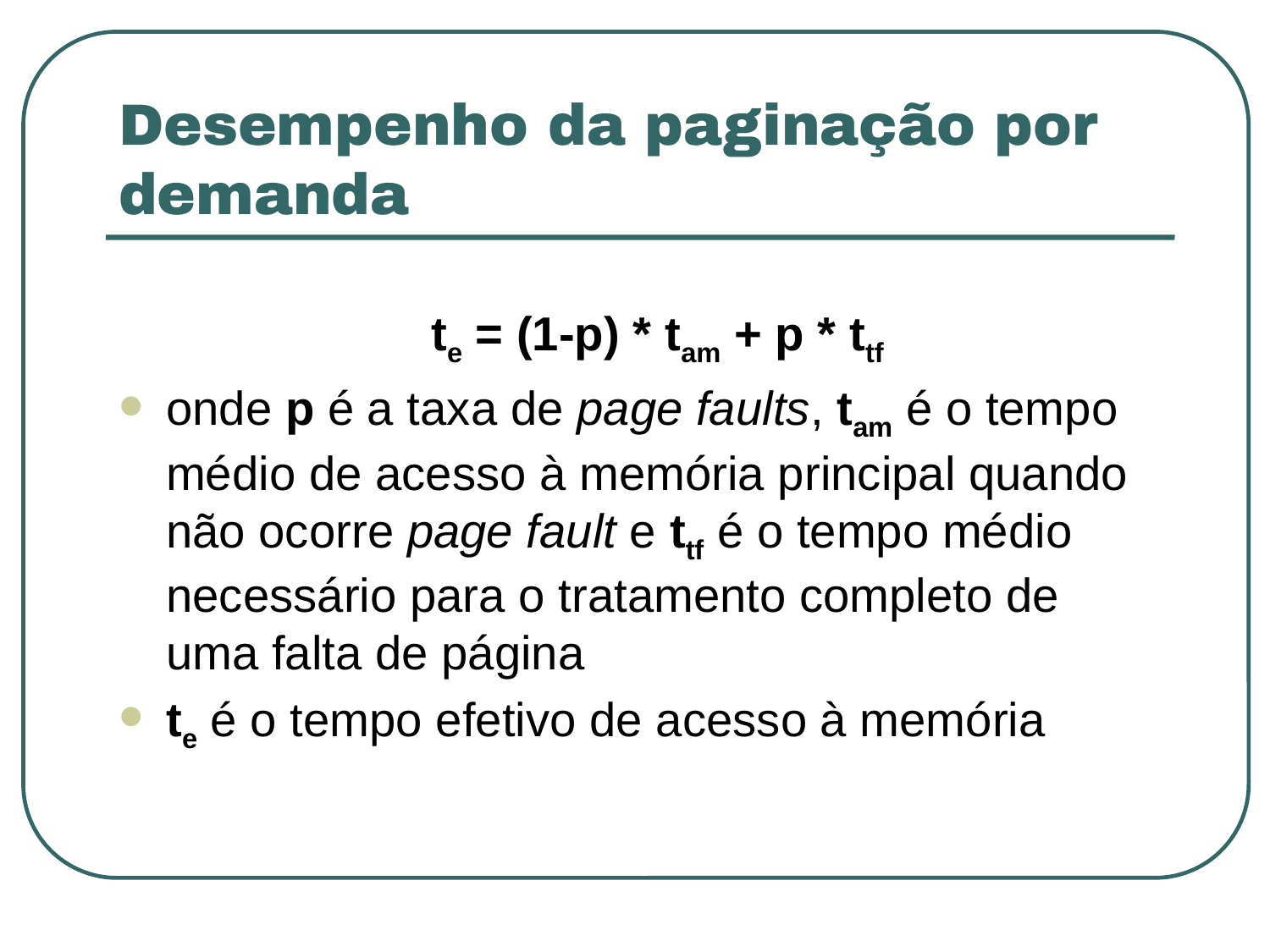

# Desempenho da paginação por demanda
te = (1-p) * tam + p * ttf
onde p é a taxa de page faults, tam é o tempo médio de acesso à memória principal quando não ocorre page fault e ttf é o tempo médio necessário para o tratamento completo de uma falta de página
te é o tempo efetivo de acesso à memória